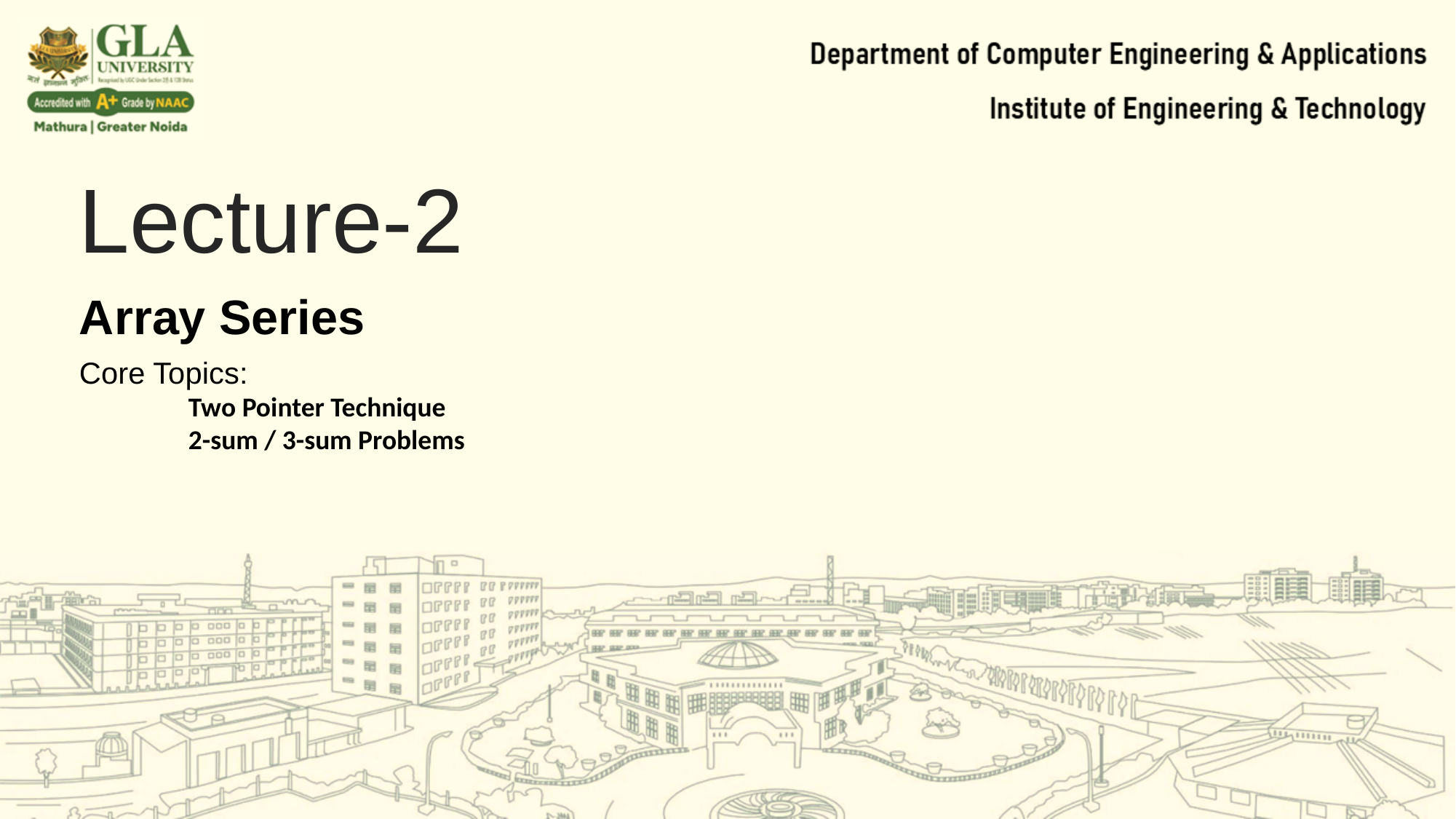

Lecture-2
Array Series
Core Topics:
	Two Pointer Technique
	2-sum / 3-sum Problems